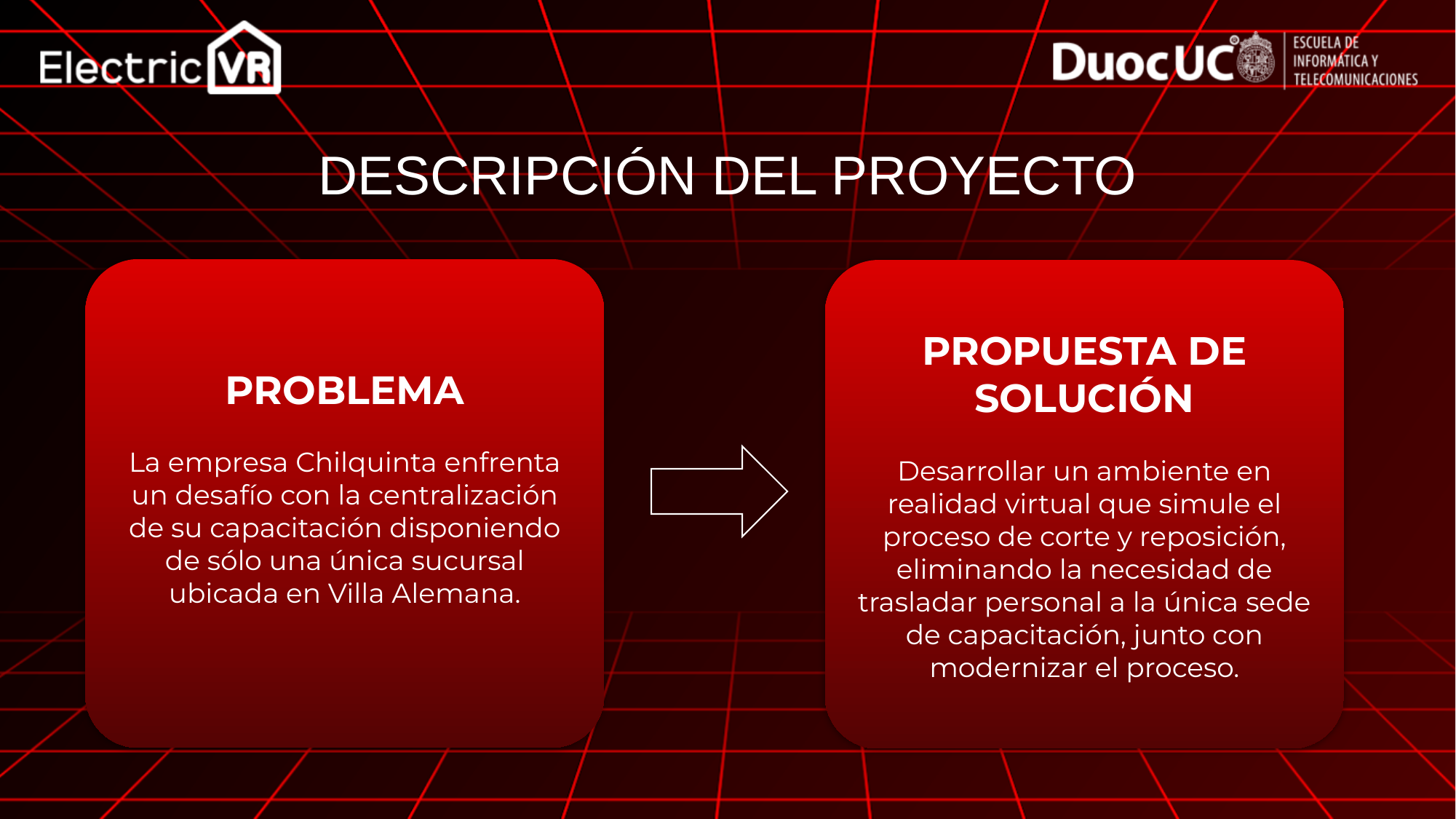

DESCRIPCIÓN DEL PROYECTO
PROBLEMA

La empresa Chilquinta enfrenta un desafío con la centralización de su capacitación disponiendo de sólo una única sucursal ubicada en Villa Alemana.

PROPUESTA DE SOLUCIÓN

Desarrollar un ambiente en realidad virtual que simule el proceso de corte y reposición, eliminando la necesidad de trasladar personal a la única sede de capacitación, junto con modernizar el proceso.